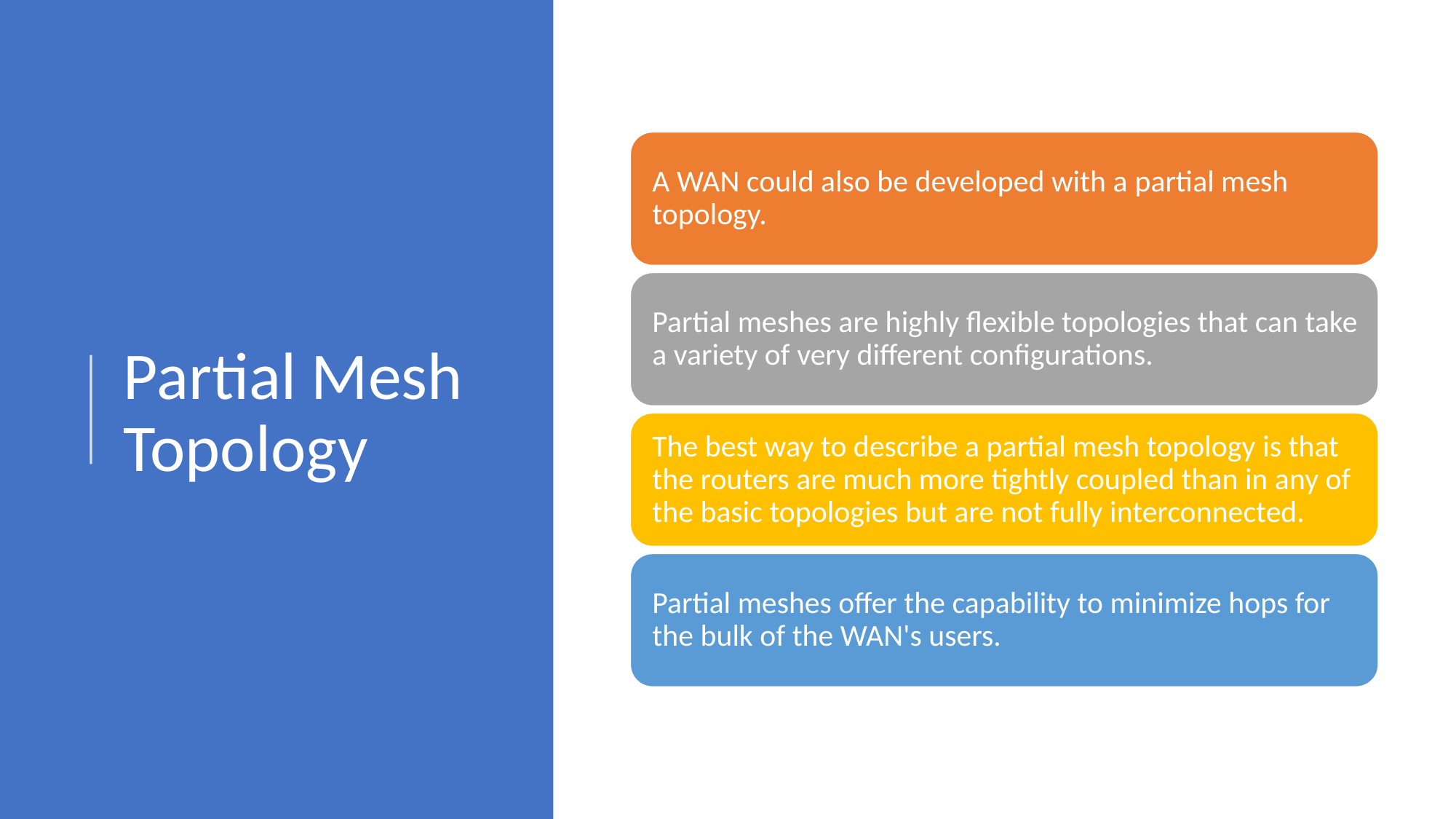

A WAN could also be developed with a partial mesh topology.
Partial meshes are highly flexible topologies that can take a variety of very different configurations.
The best way to describe a partial mesh topology is that the routers are much more tightly coupled than in any of the basic topologies but are not fully interconnected.
Partial meshes offer the capability to minimize hops for the bulk of the WAN's users.
# Partial Mesh Topology